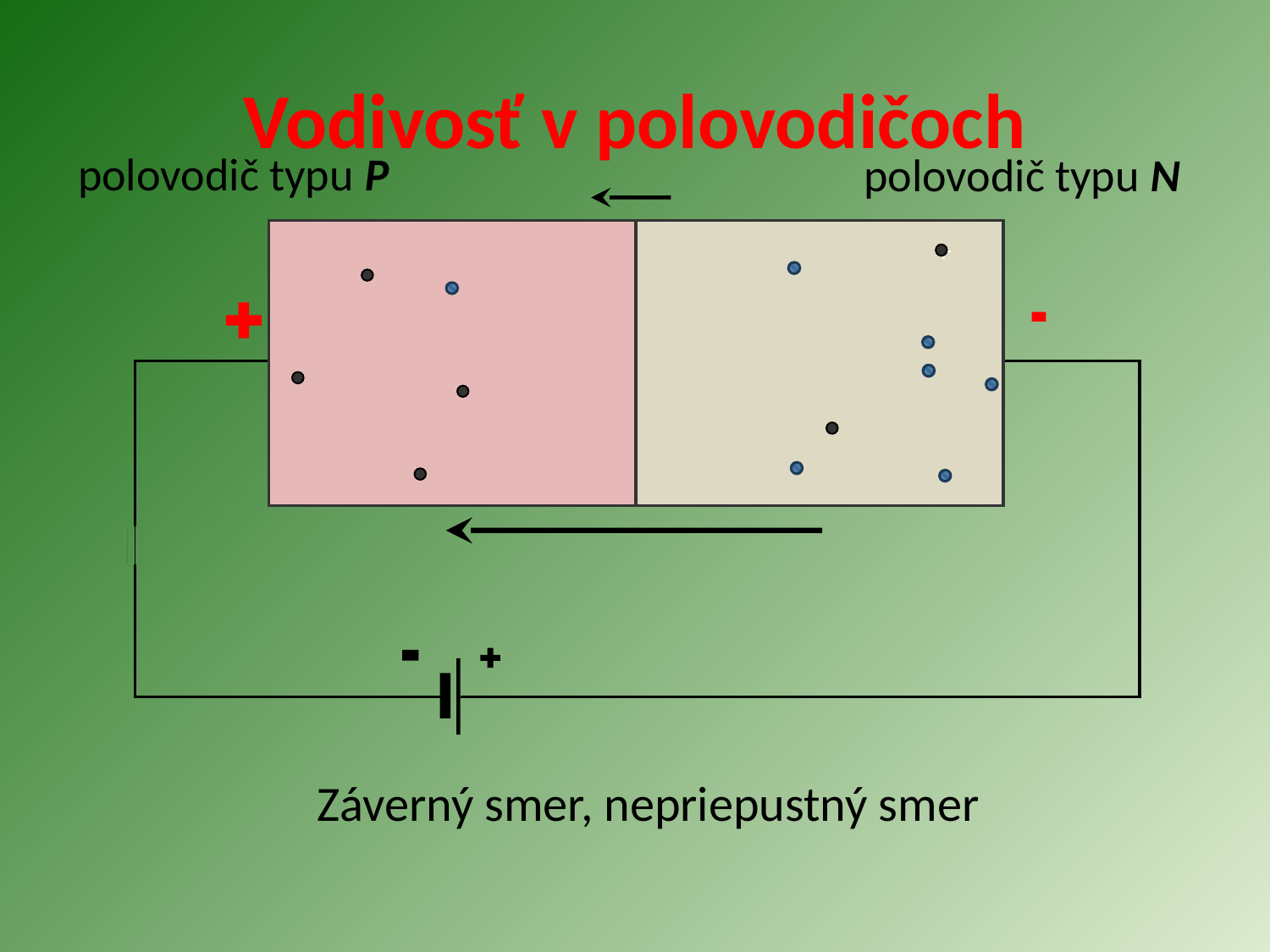

# Vodivosť v polovodičoch
polovodič typu P
polovodič typu N

+

+

-

-
+

Záverný smer, nepriepustný smer